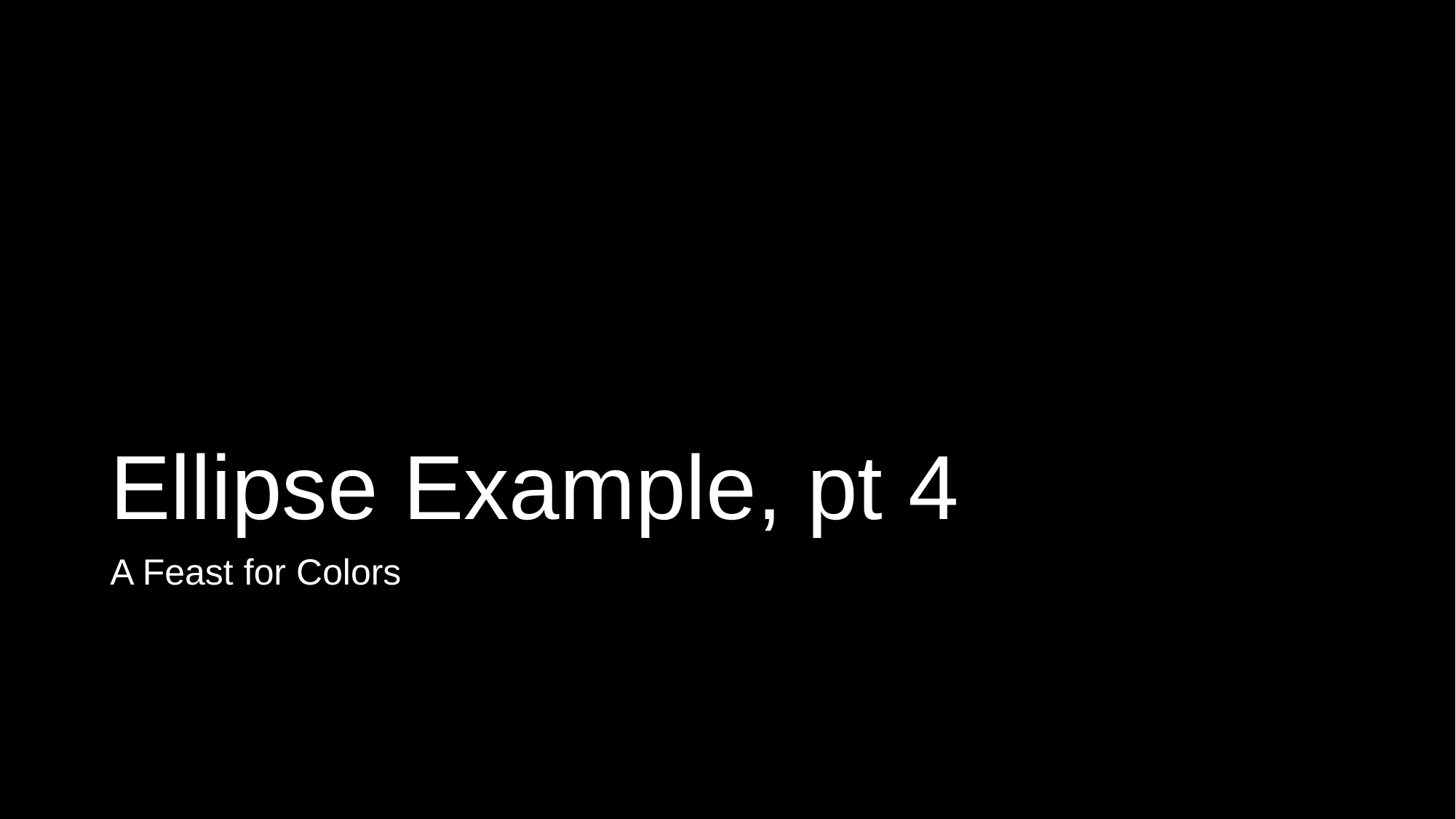

# Ellipse Example, pt 4
A Feast for Colors